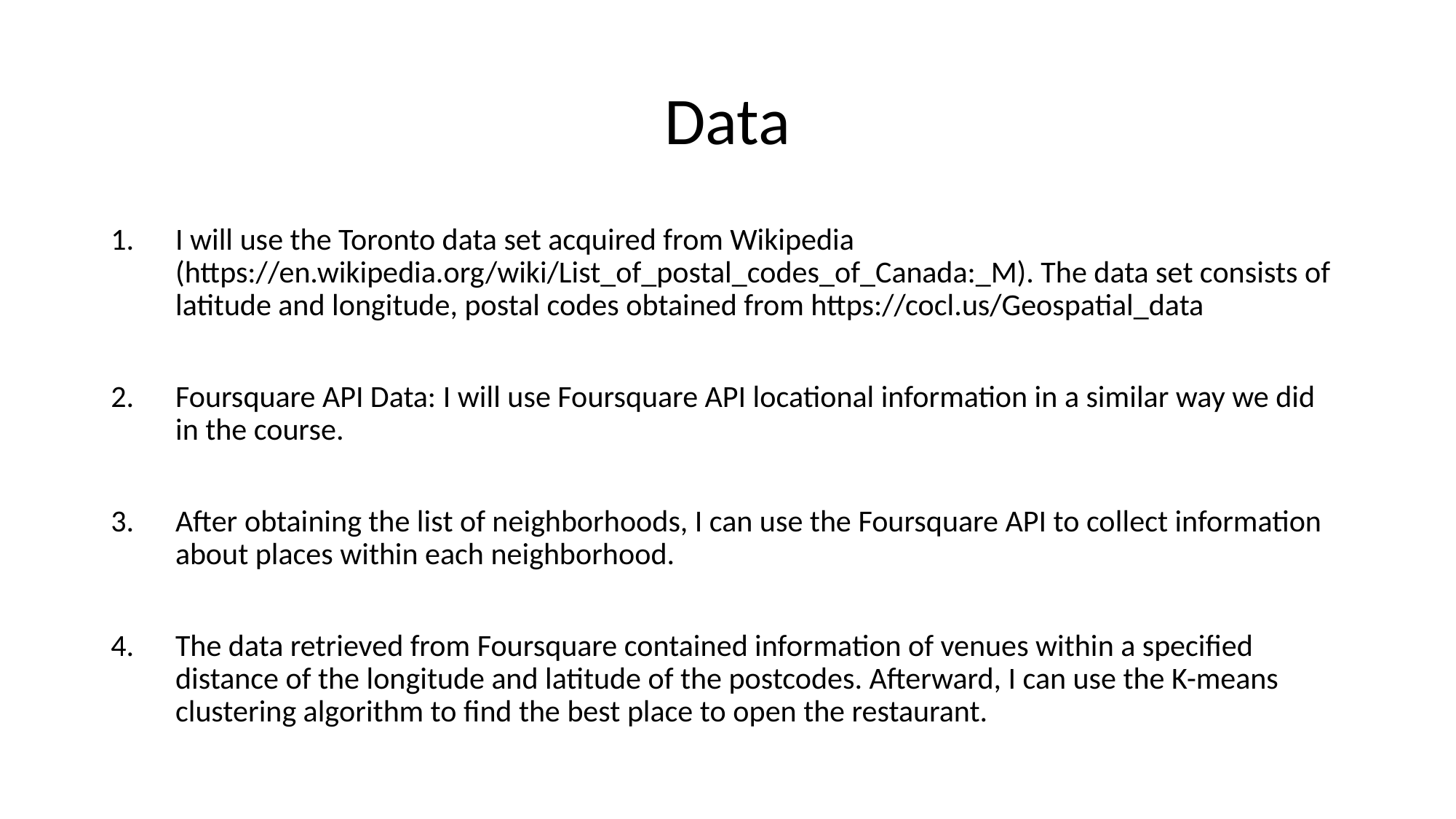

# Data
I will use the Toronto data set acquired from Wikipedia (https://en.wikipedia.org/wiki/List_of_postal_codes_of_Canada:_M). The data set consists of latitude and longitude, postal codes obtained from https://cocl.us/Geospatial_data

Foursquare API Data: I will use Foursquare API locational information in a similar way we did in the course.

After obtaining the list of neighborhoods, I can use the Foursquare API to collect information about places within each neighborhood.

The data retrieved from Foursquare contained information of venues within a specified distance of the longitude and latitude of the postcodes. Afterward, I can use the K-means clustering algorithm to find the best place to open the restaurant.